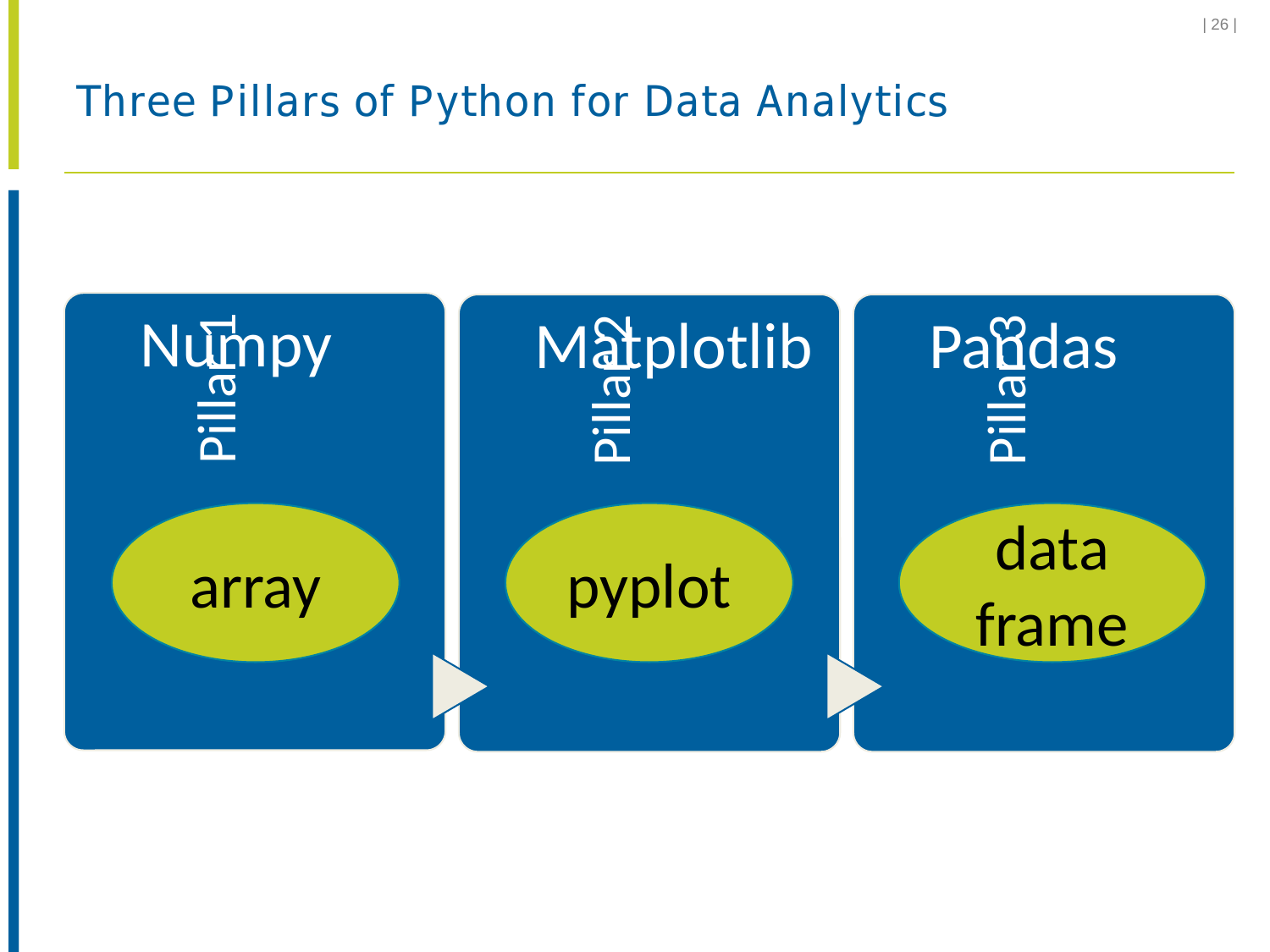

| 26 |
# Three Pillars of Python for Data Analytics
Pillar 1
Numpy

Pillar 2
Matplotlib
Pillar 3
Pandas
array
pyplot
data frame